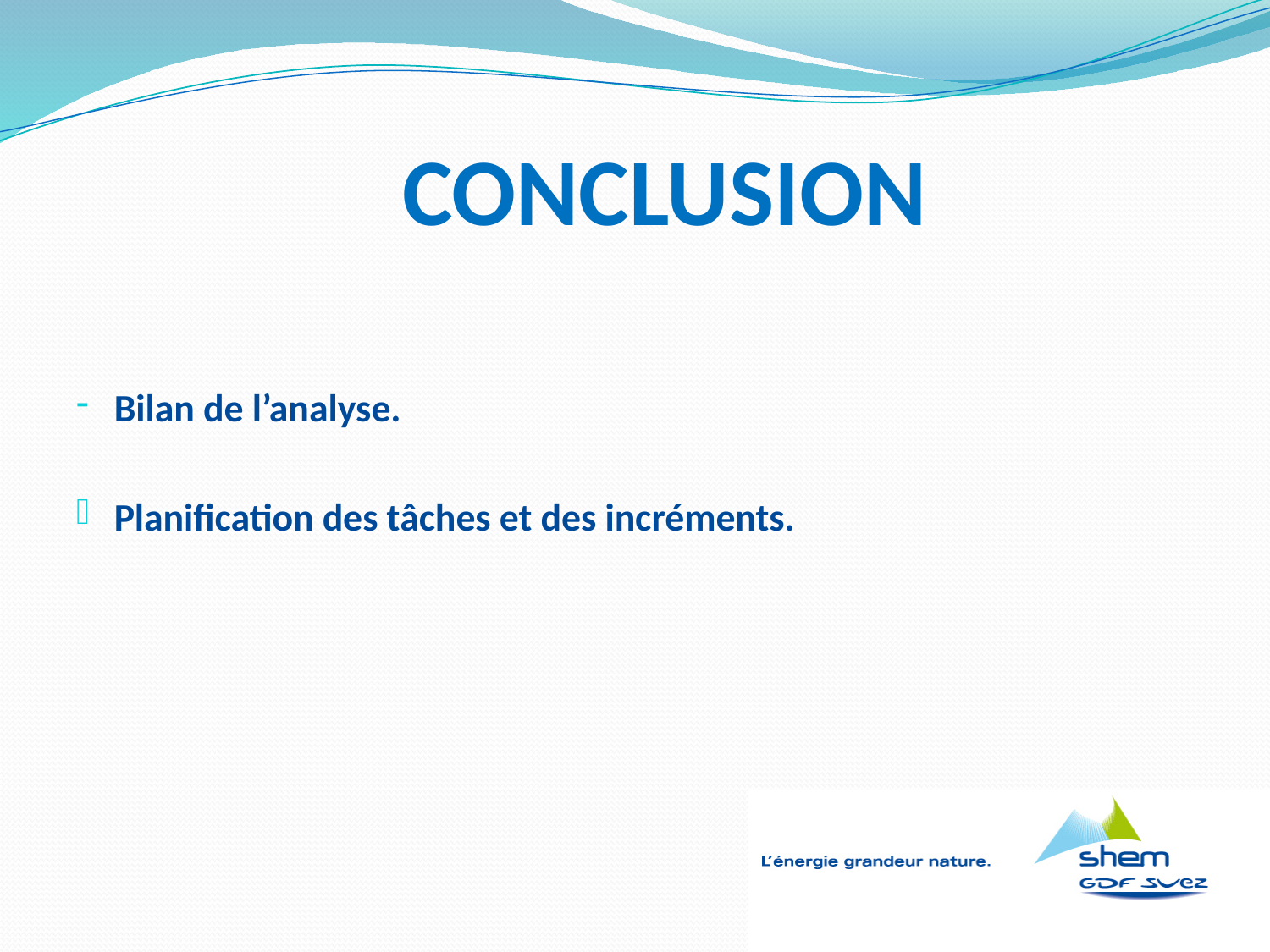

# CONCLUSION

Bilan de l’analyse.

Planification des tâches et des incréments.